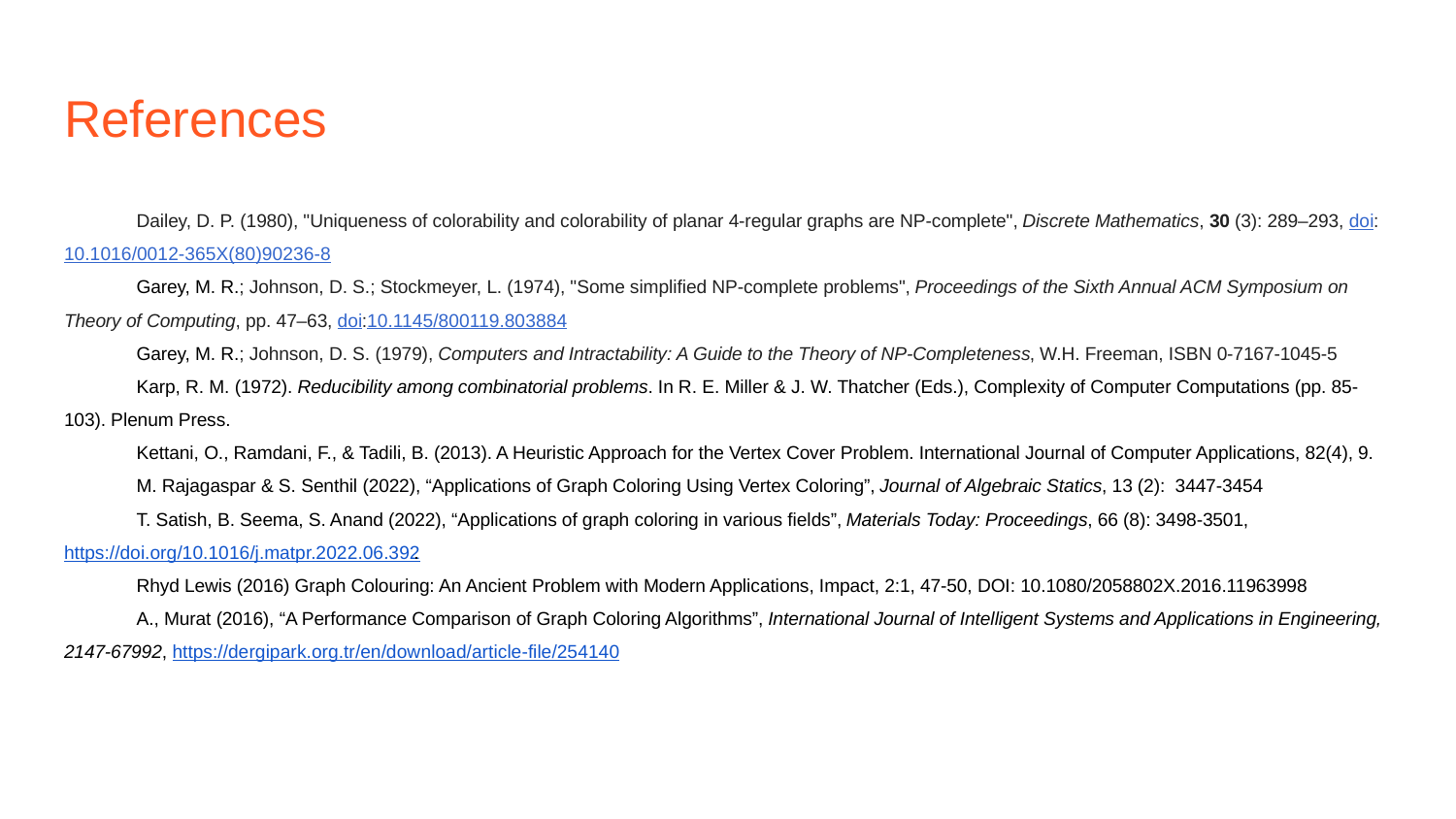

# References
Dailey, D. P. (1980), "Uniqueness of colorability and colorability of planar 4-regular graphs are NP-complete", Discrete Mathematics, 30 (3): 289–293, doi:10.1016/0012-365X(80)90236-8
Garey, M. R.; Johnson, D. S.; Stockmeyer, L. (1974), "Some simplified NP-complete problems", Proceedings of the Sixth Annual ACM Symposium on Theory of Computing, pp. 47–63, doi:10.1145/800119.803884
Garey, M. R.; Johnson, D. S. (1979), Computers and Intractability: A Guide to the Theory of NP-Completeness, W.H. Freeman, ISBN 0-7167-1045-5
Karp, R. M. (1972). Reducibility among combinatorial problems. In R. E. Miller & J. W. Thatcher (Eds.), Complexity of Computer Computations (pp. 85-103). Plenum Press.
Kettani, O., Ramdani, F., & Tadili, B. (2013). A Heuristic Approach for the Vertex Cover Problem. International Journal of Computer Applications, 82(4), 9.
M. Rajagaspar & S. Senthil (2022), “Applications of Graph Coloring Using Vertex Coloring”, Journal of Algebraic Statics, 13 (2):  3447-3454
T. Satish, B. Seema, S. Anand (2022), “Applications of graph coloring in various fields”, Materials Today: Proceedings, 66 (8): 3498-3501, https://doi.org/10.1016/j.matpr.2022.06.392.
Rhyd Lewis (2016) Graph Colouring: An Ancient Problem with Modern Applications, Impact, 2:1, 47-50, DOI: 10.1080/2058802X.2016.11963998
A., Murat (2016), “A Performance Comparison of Graph Coloring Algorithms”, International Journal of Intelligent Systems and Applications in Engineering, 2147-67992, https://dergipark.org.tr/en/download/article-file/254140